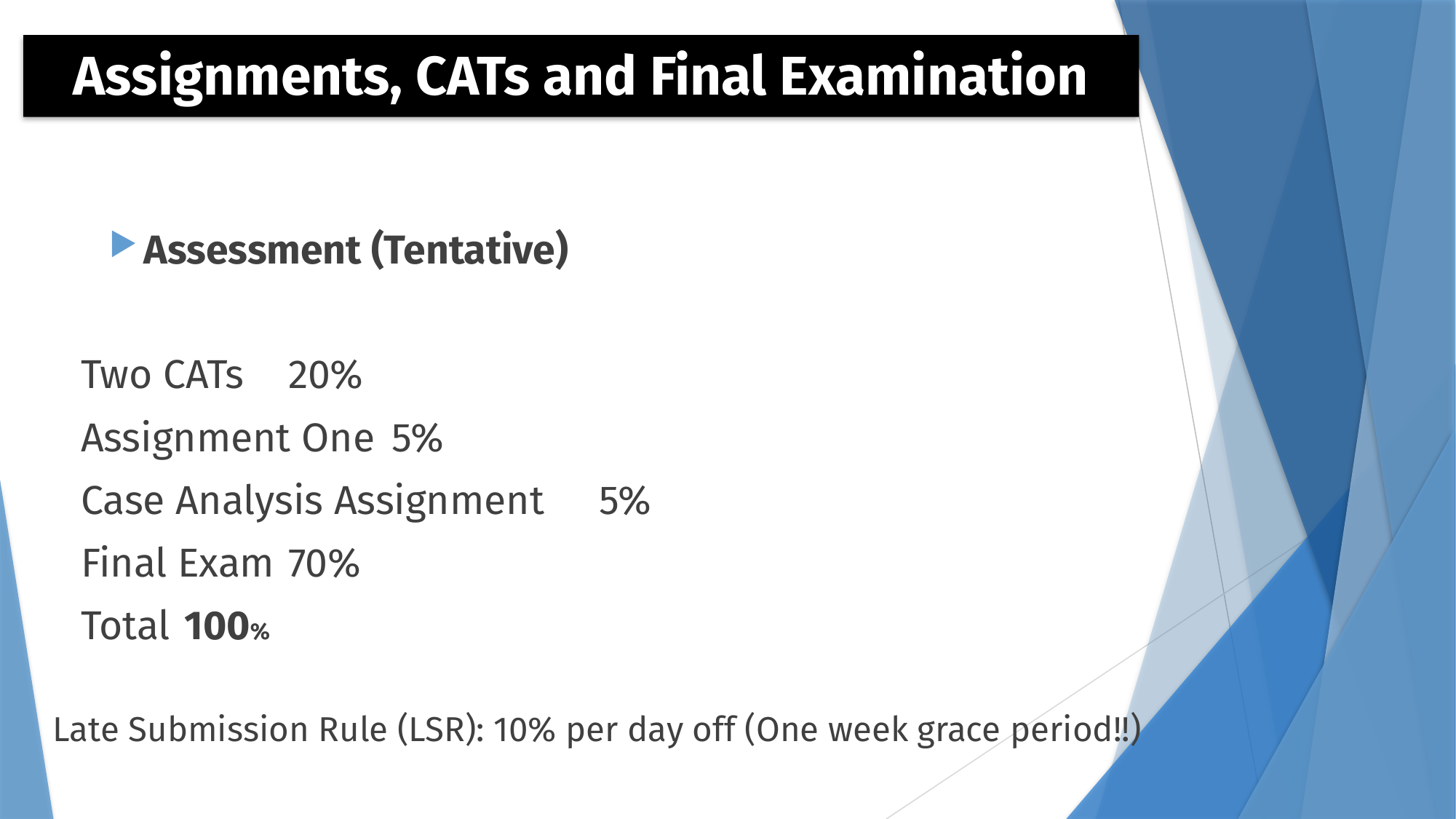

# Assignments, CATs and Final Examination

Assessment (Tentative)

Two CATs											20%
Assignment One									5%
Case Analysis Assignment						5%
Final Exam 										70%
Total												100%

Late Submission Rule (LSR): 10% per day off (One week grace period!!)